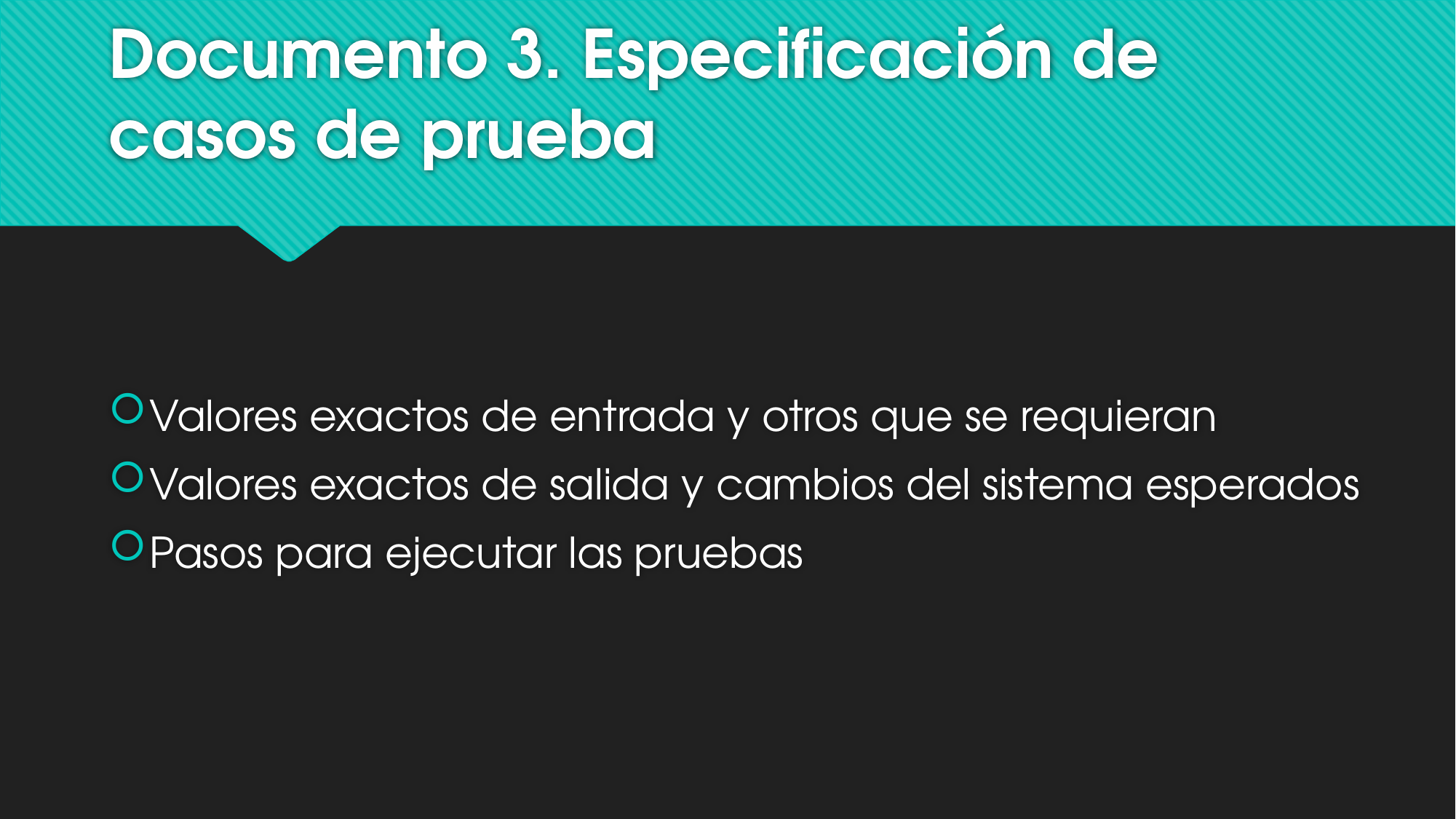

# Documento 3. Especificación de casos de prueba
Valores exactos de entrada y otros que se requieran
Valores exactos de salida y cambios del sistema esperados
Pasos para ejecutar las pruebas